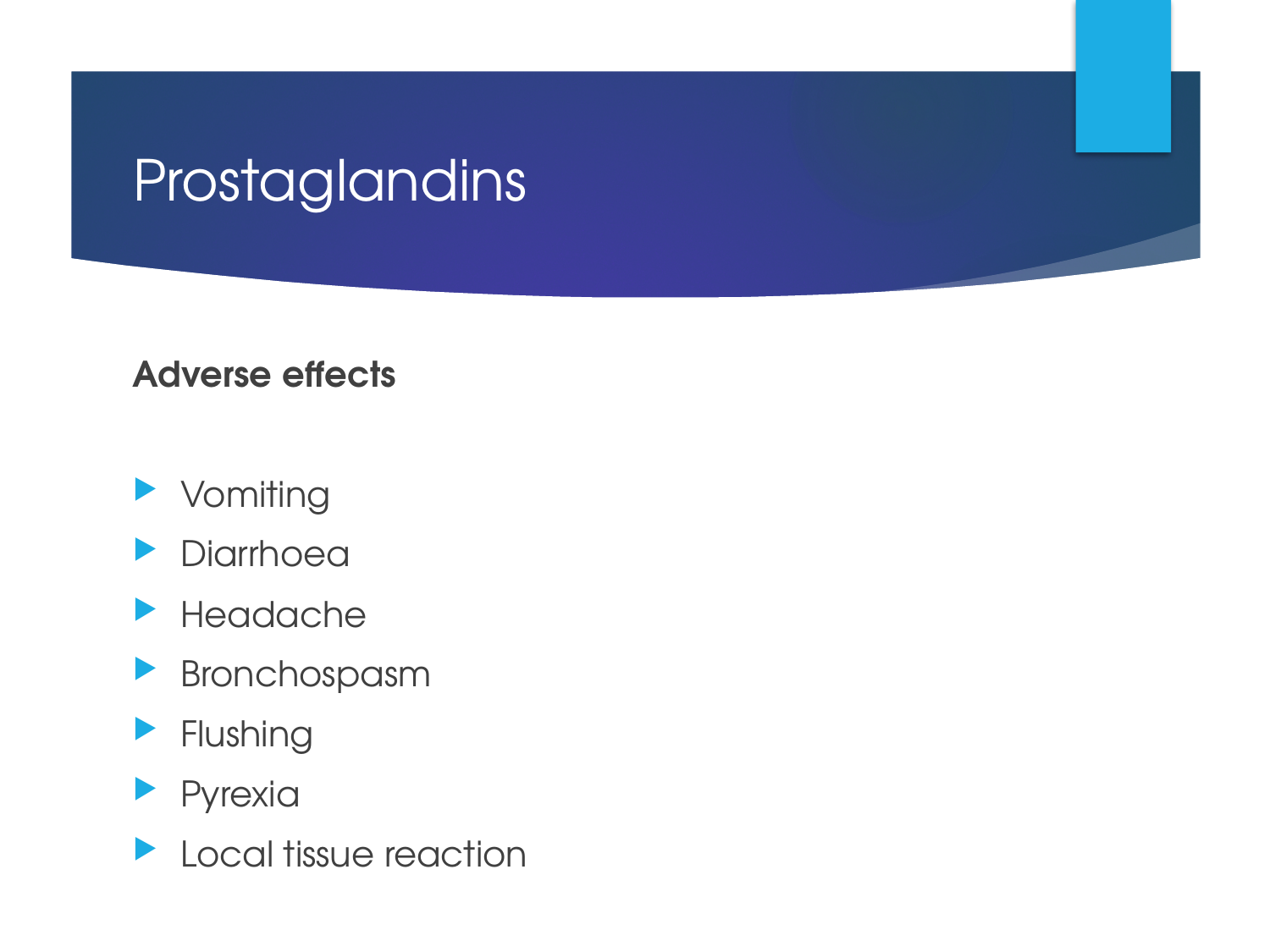

# Prostaglandins
Adverse effects

Vomiting
Diarrhoea
Headache
Bronchospasm
Flushing
Pyrexia
Local tissue reaction